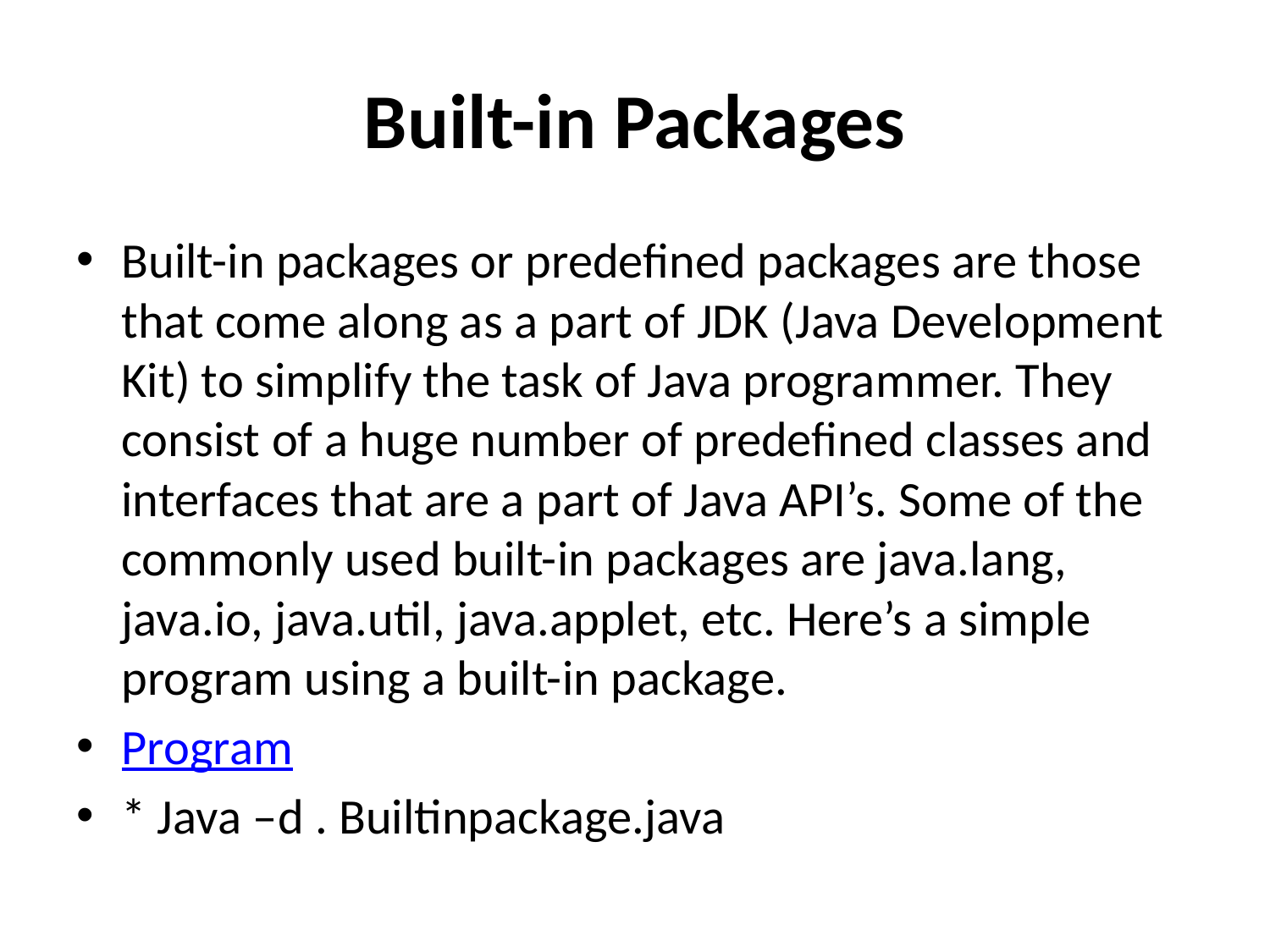

# Built-in Packages
Built-in packages or predefined packages are those that come along as a part of JDK (Java Development Kit) to simplify the task of Java programmer. They consist of a huge number of predefined classes and interfaces that are a part of Java API’s. Some of the commonly used built-in packages are java.lang, java.io, java.util, java.applet, etc. Here’s a simple program using a built-in package.
Program
* Java –d . Builtinpackage.java